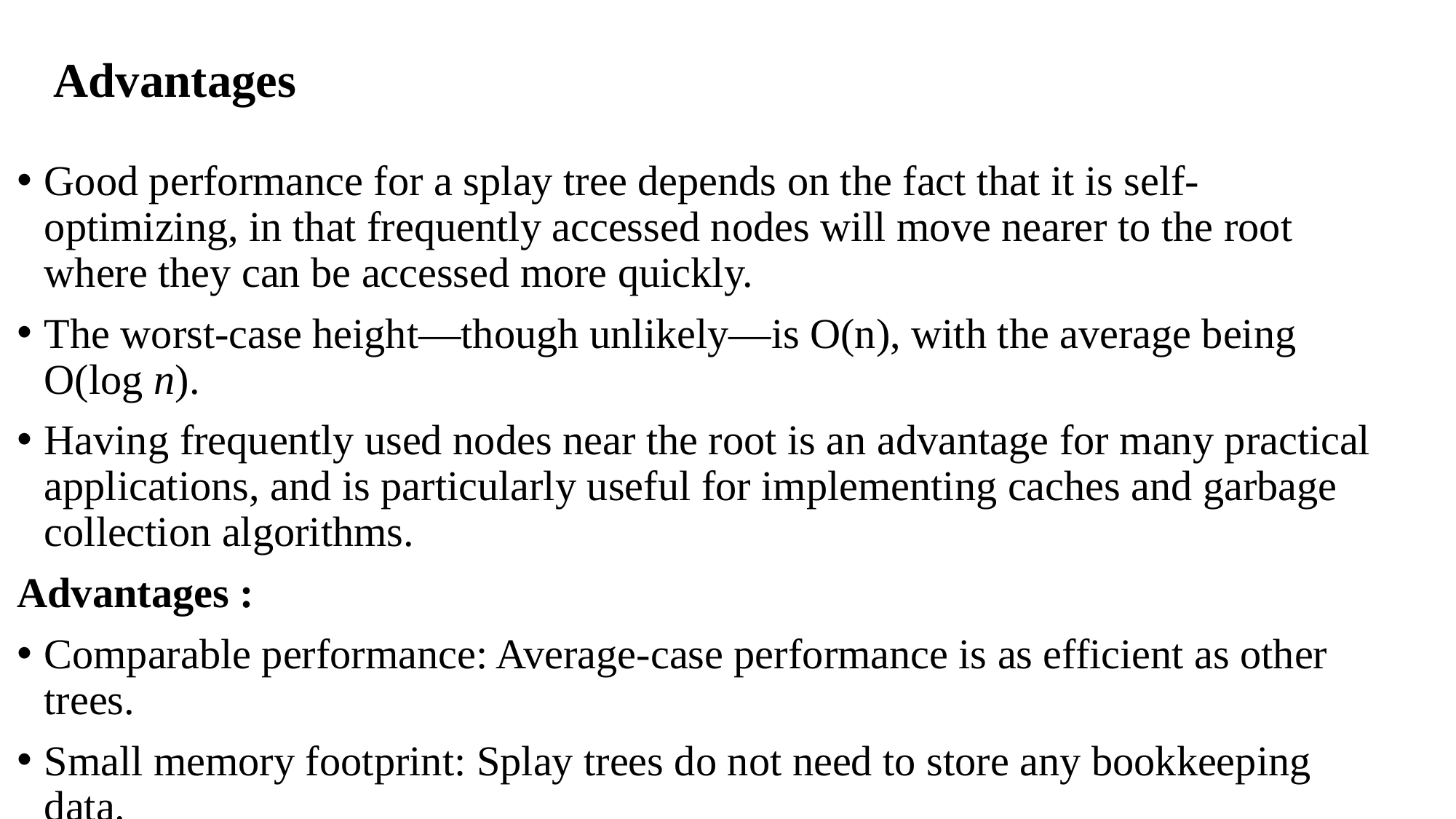

# Advantages
Good performance for a splay tree depends on the fact that it is self-optimizing, in that frequently accessed nodes will move nearer to the root where they can be accessed more quickly.
The worst-case height—though unlikely—is O(n), with the average being O(log n).
Having frequently used nodes near the root is an advantage for many practical applications, and is particularly useful for implementing caches and garbage collection algorithms.
Advantages :
Comparable performance: Average-case performance is as efficient as other trees.
Small memory footprint: Splay trees do not need to store any bookkeeping data.